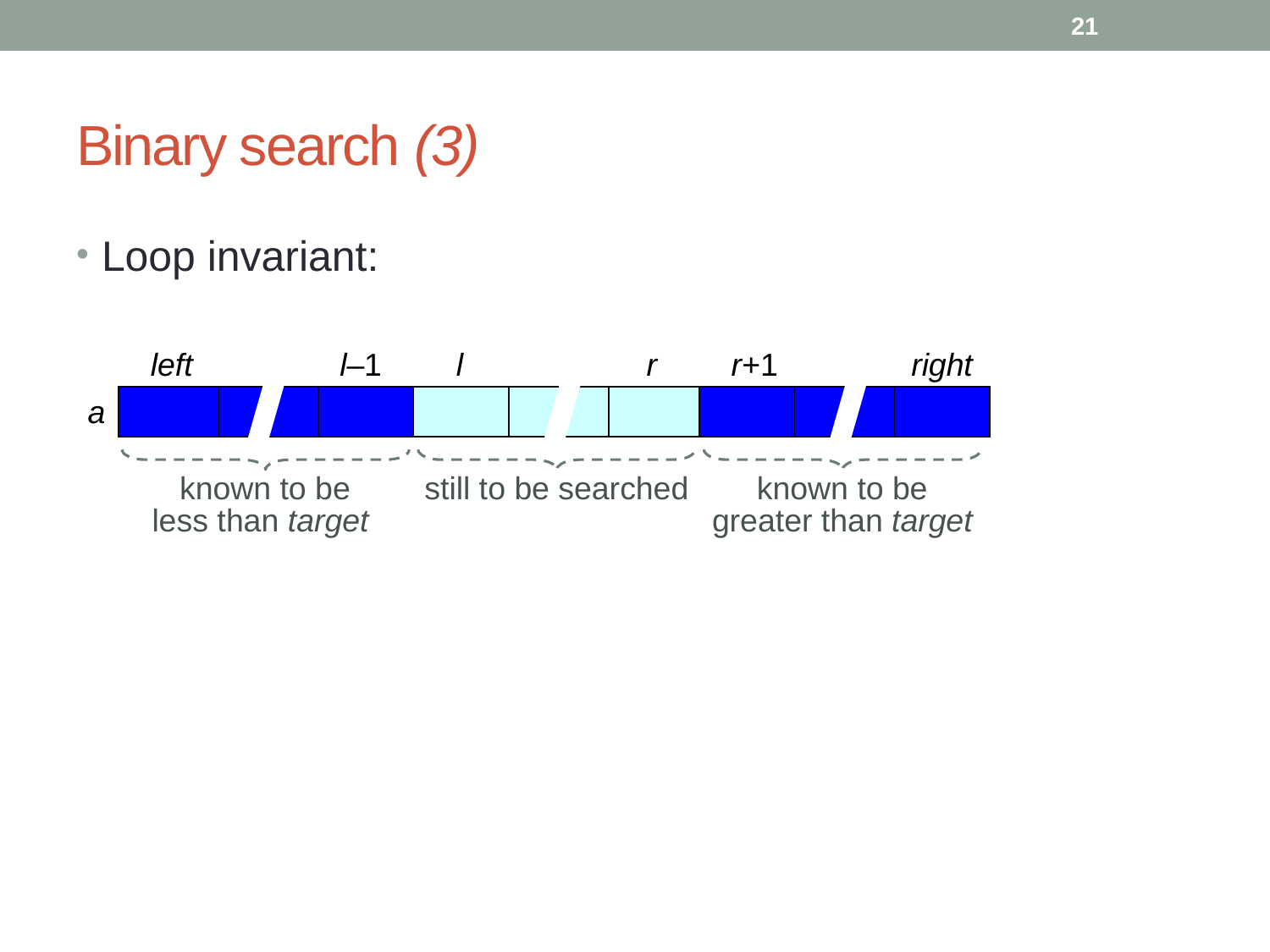

21
# Binary search (3)
Loop invariant:
left
l–1
l
r
r+1
right

a

known to be
less than target
still to be searched
known to be
greater than target